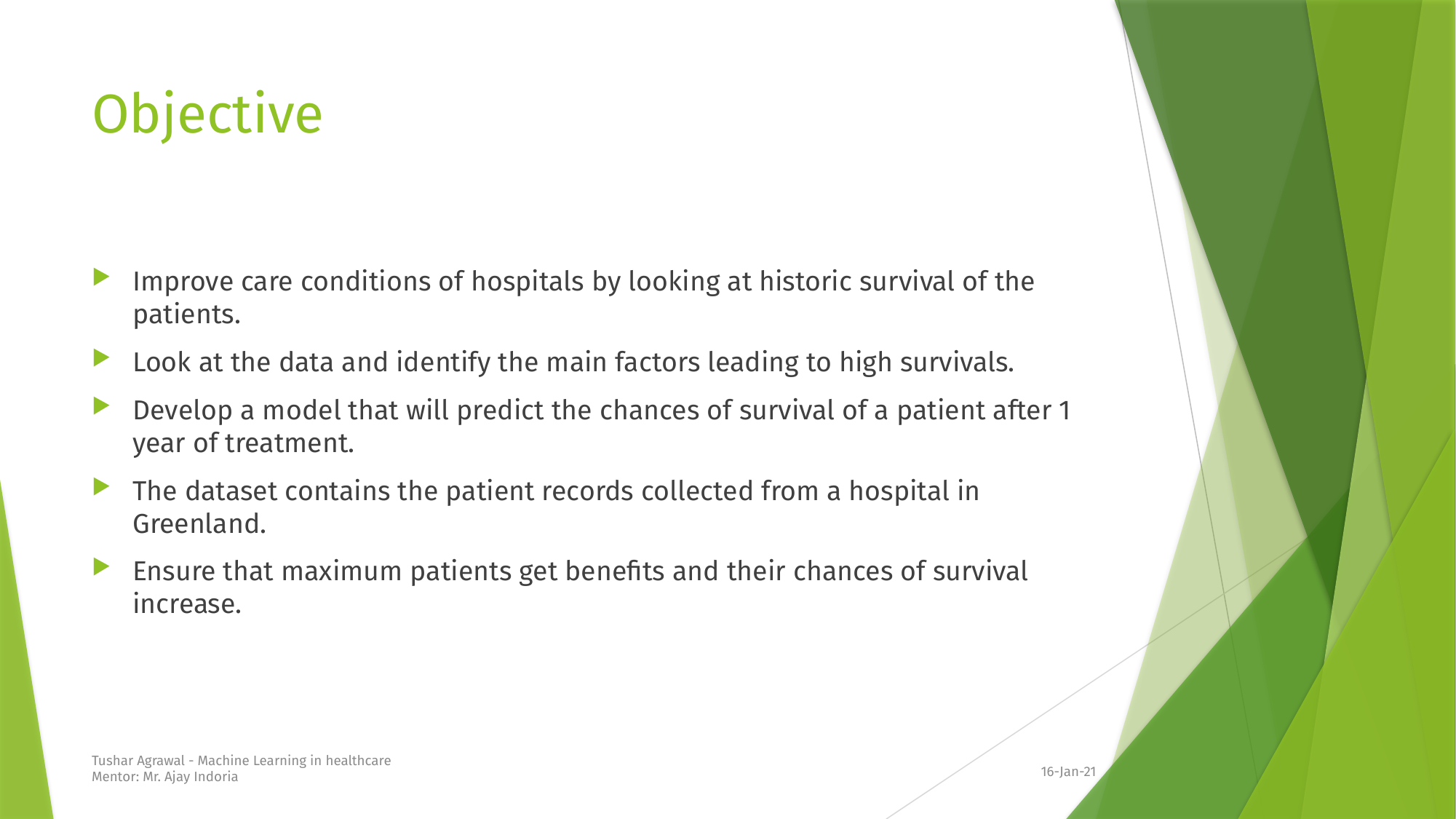

# Objective
Improve care conditions of hospitals by looking at historic survival of the patients.
Look at the data and identify the main factors leading to high survivals.
Develop a model that will predict the chances of survival of a patient after 1 year of treatment.
The dataset contains the patient records collected from a hospital in Greenland.
Ensure that maximum patients get benefits and their chances of survival increase.
Tushar Agrawal - Machine Learning in healthcare
Mentor: Mr. Ajay Indoria
16-Jan-21